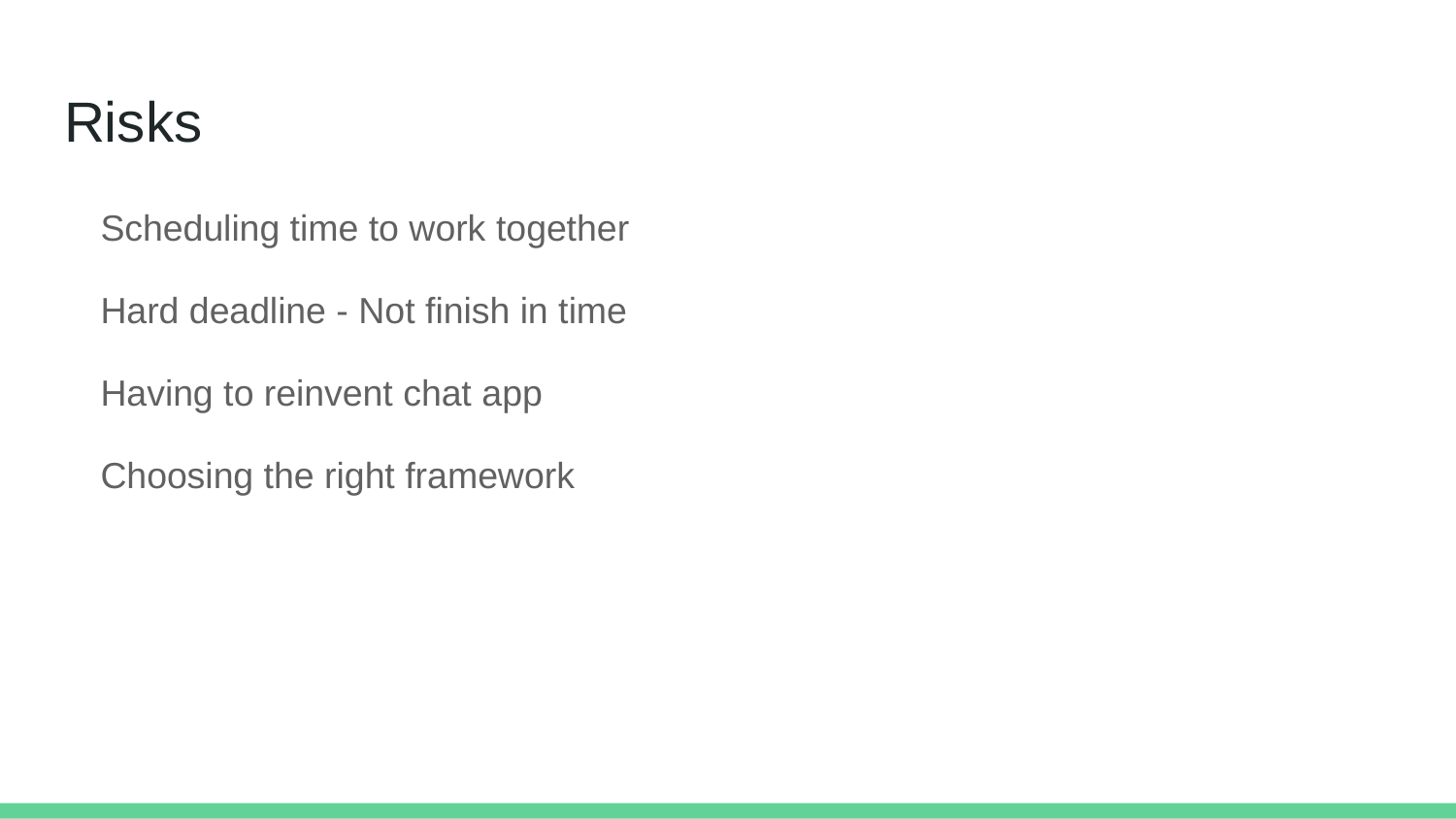

# Risks
Scheduling time to work together
Hard deadline - Not finish in time
Having to reinvent chat app
Choosing the right framework